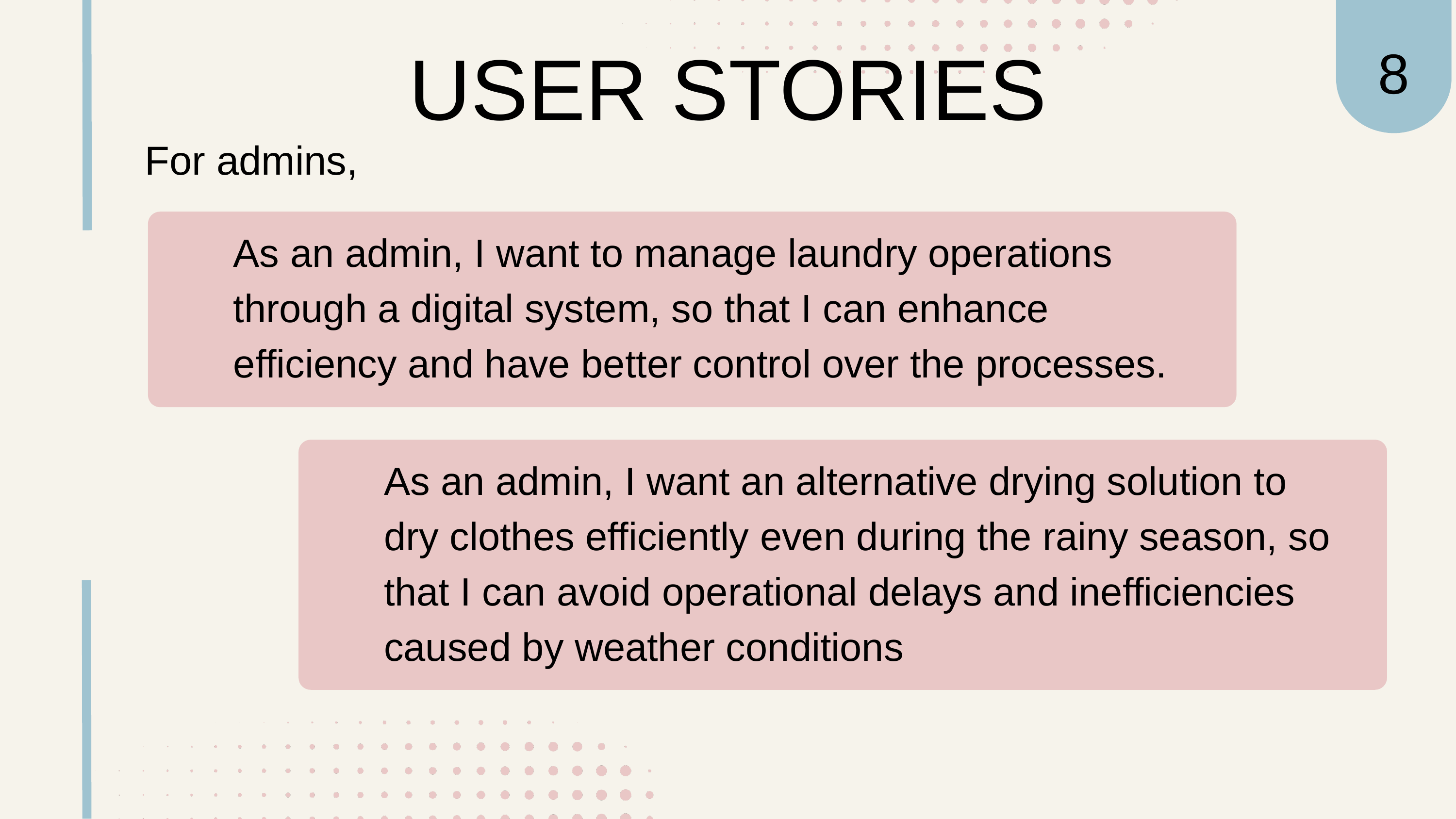

8

USER STORIES
For admins,

As an admin, I want to manage laundry operations through a digital system, so that I can enhance efficiency and have better control over the processes.

As an admin, I want an alternative drying solution to dry clothes efficiently even during the rainy season, so that I can avoid operational delays and inefficiencies caused by weather conditions